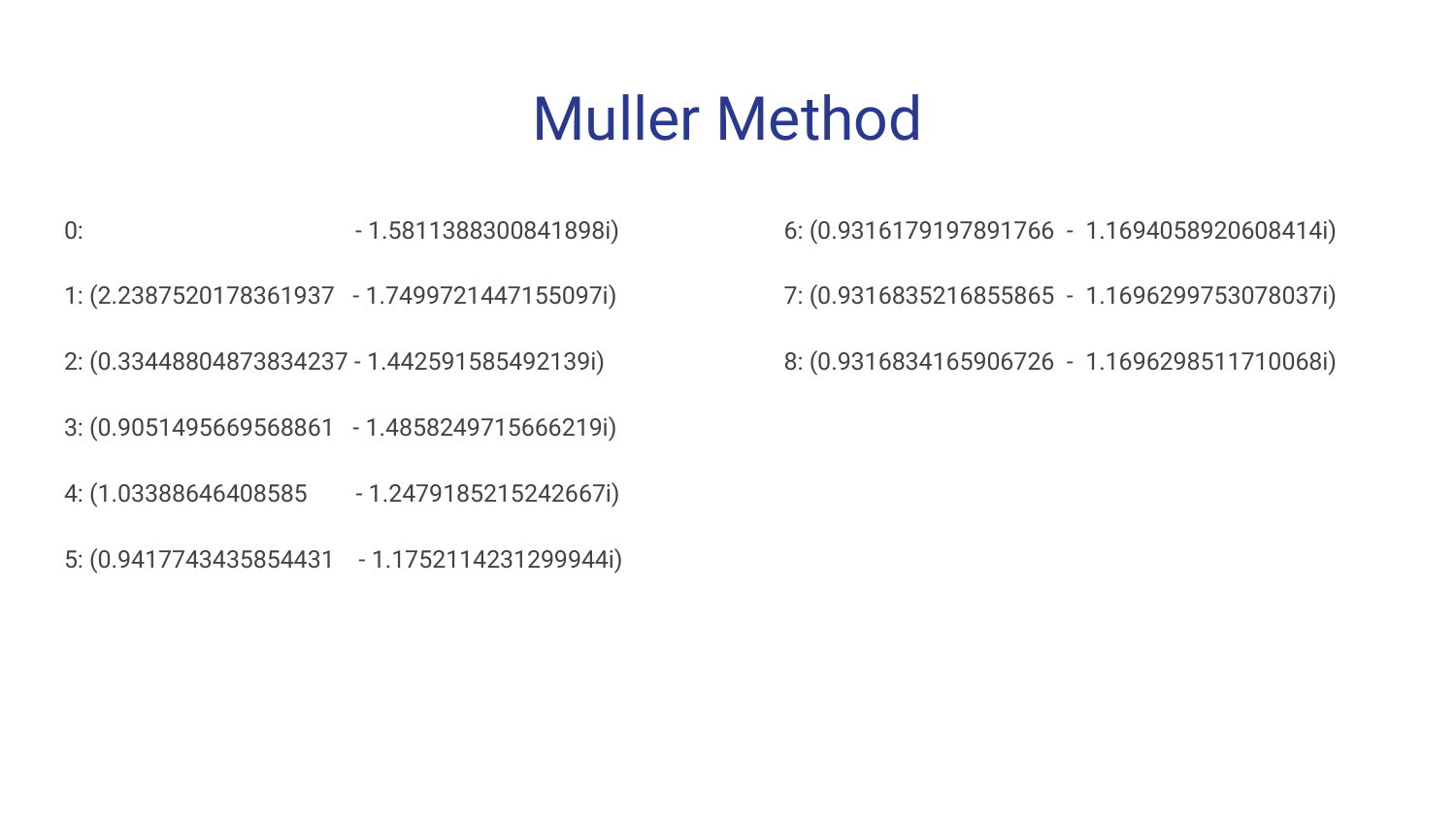

# Muller Method
0: 		- 1.5811388300841898i)
1: (2.2387520178361937   - 1.7499721447155097i)
2: (0.33448804873834237 - 1.442591585492139i)
3: (0.9051495669568861   - 1.4858249715666219i)
4: (1.03388646408585        - 1.2479185215242667i)
5: (0.9417743435854431    - 1.1752114231299944i)
6: (0.9316179197891766  -  1.1694058920608414i)
7: (0.9316835216855865  -  1.1696299753078037i)
8: (0.9316834165906726  -  1.1696298511710068i)